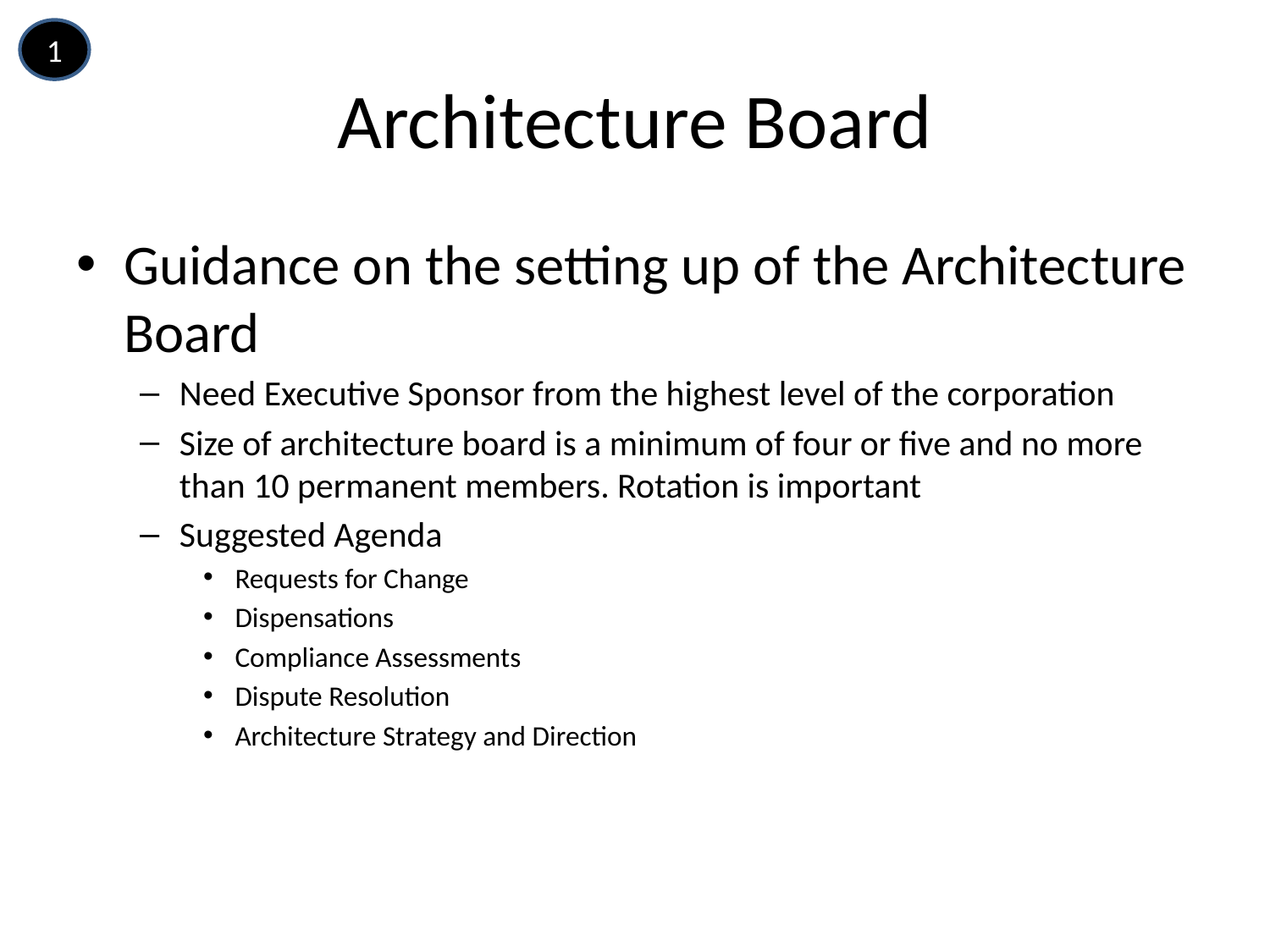

1
# Architecture Board
Guidance on the setting up of the Architecture Board
Need Executive Sponsor from the highest level of the corporation
Size of architecture board is a minimum of four or five and no more than 10 permanent members. Rotation is important
Suggested Agenda
Requests for Change
Dispensations
Compliance Assessments
Dispute Resolution
Architecture Strategy and Direction